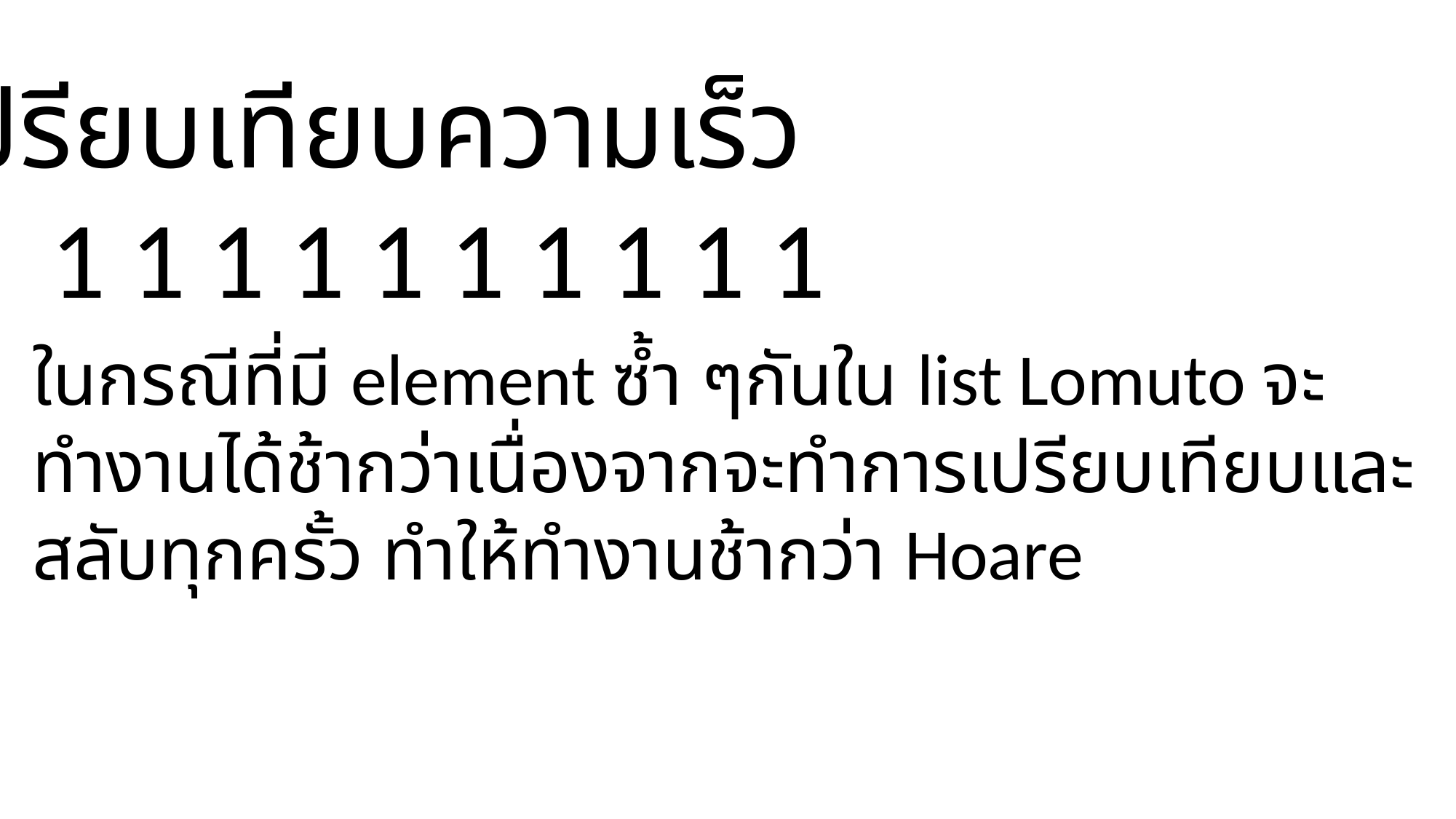

เปรียบเทียบความเร็ว
1 1 1 1 1 1 1 1 1 1
ในกรณีที่มี element ซ้ำ ๆกันใน list Lomuto จะทำงานได้ช้ากว่าเนื่องจากจะทำการเปรียบเทียบและสลับทุกครั้ว ทำให้ทำงานช้ากว่า Hoare